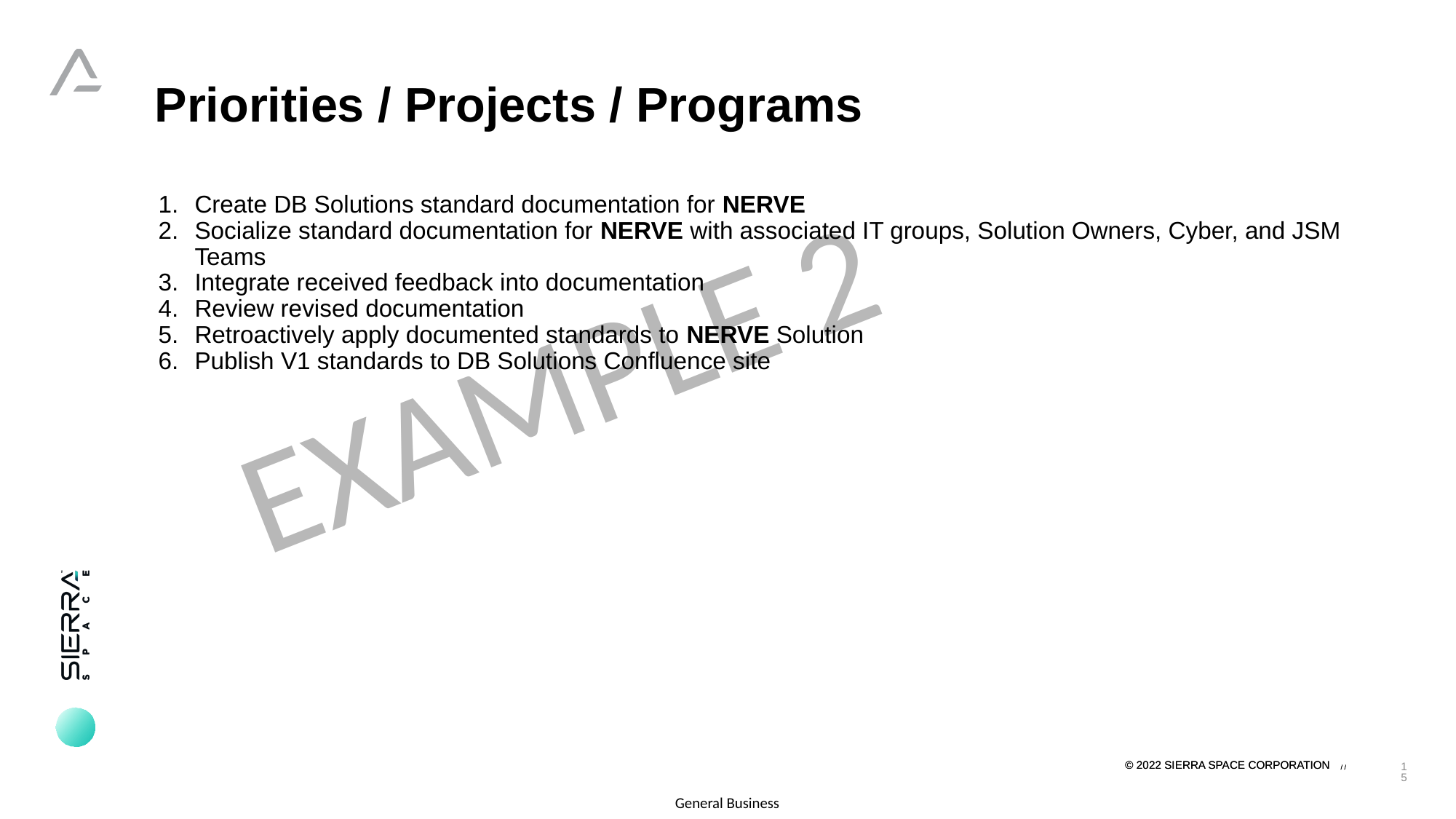

Priorities / Projects / Programs
Create DB Solutions standard documentation for NERVE
Socialize standard documentation for NERVE with associated IT groups, Solution Owners, Cyber, and JSM Teams
Integrate received feedback into documentation
Review revised documentation
Retroactively apply documented standards to NERVE Solution
Publish V1 standards to DB Solutions Confluence site

EXAMPLE 2
15